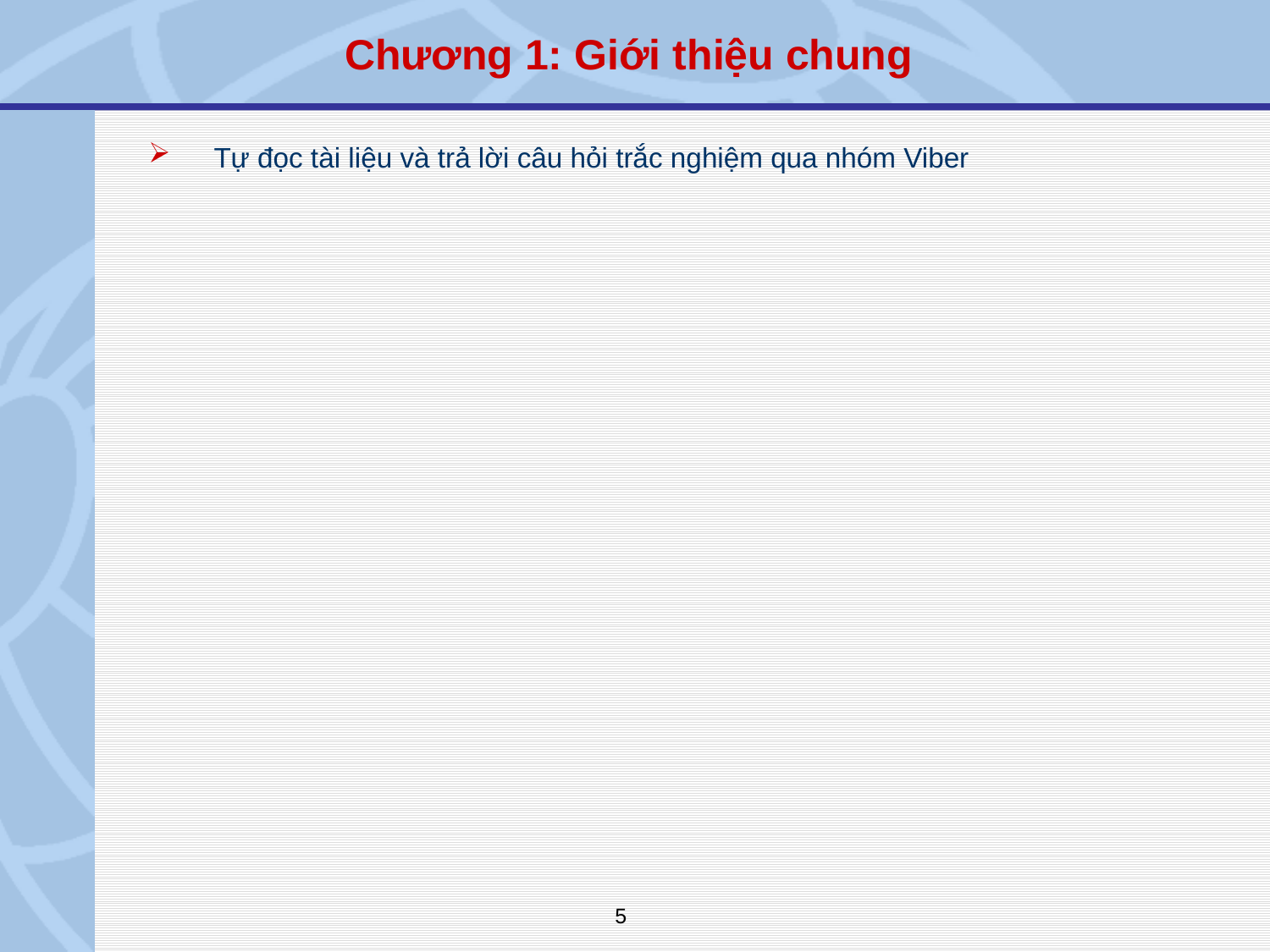

Chương 1: Giới thiệu chung
Tự đọc tài liệu và trả lời câu hỏi trắc nghiệm qua nhóm Viber